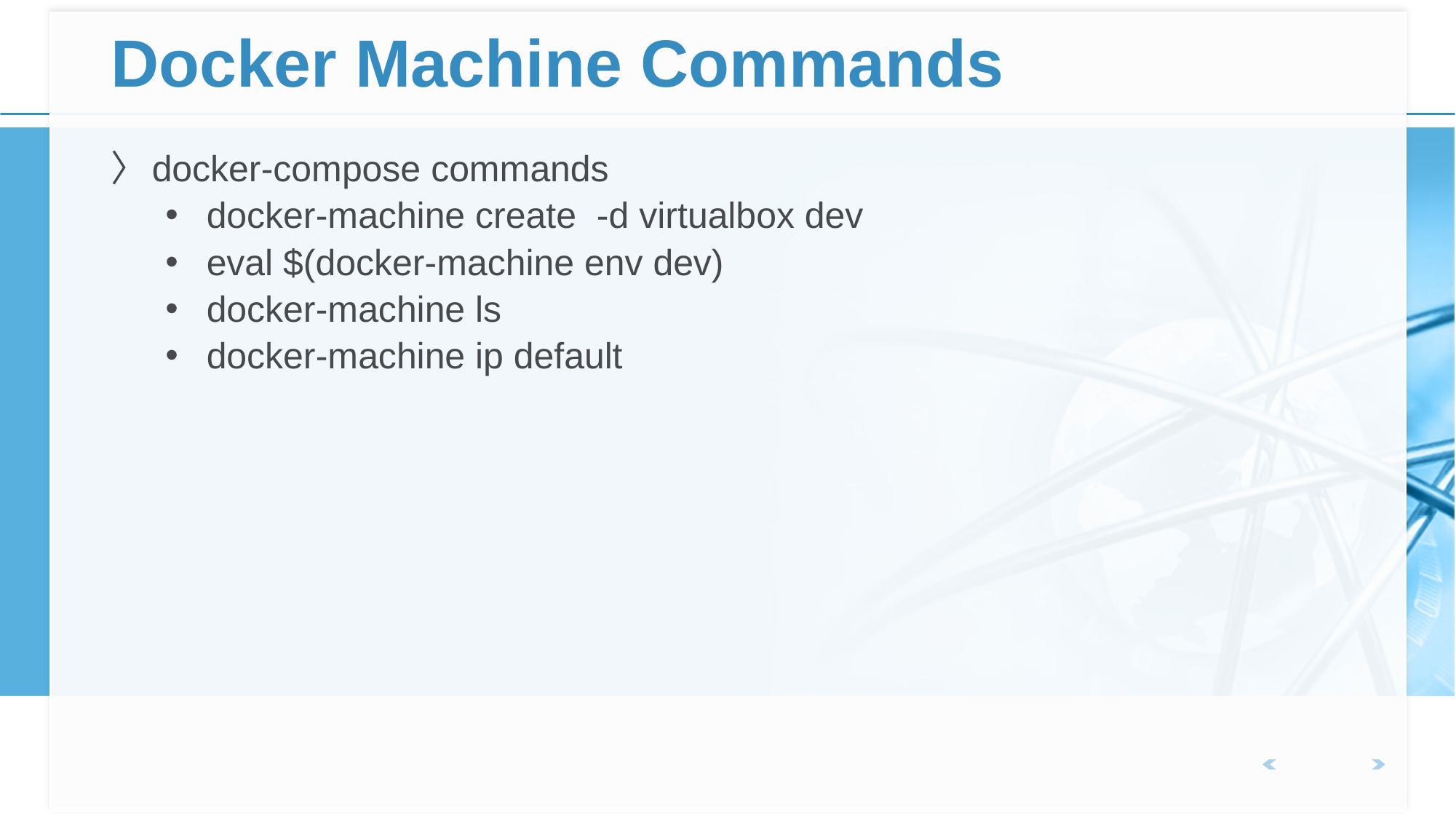

# Docker Machine Commands
docker-compose commands
docker-machine create  -d virtualbox dev
eval $(docker-machine env dev)
docker-machine ls
docker-machine ip default